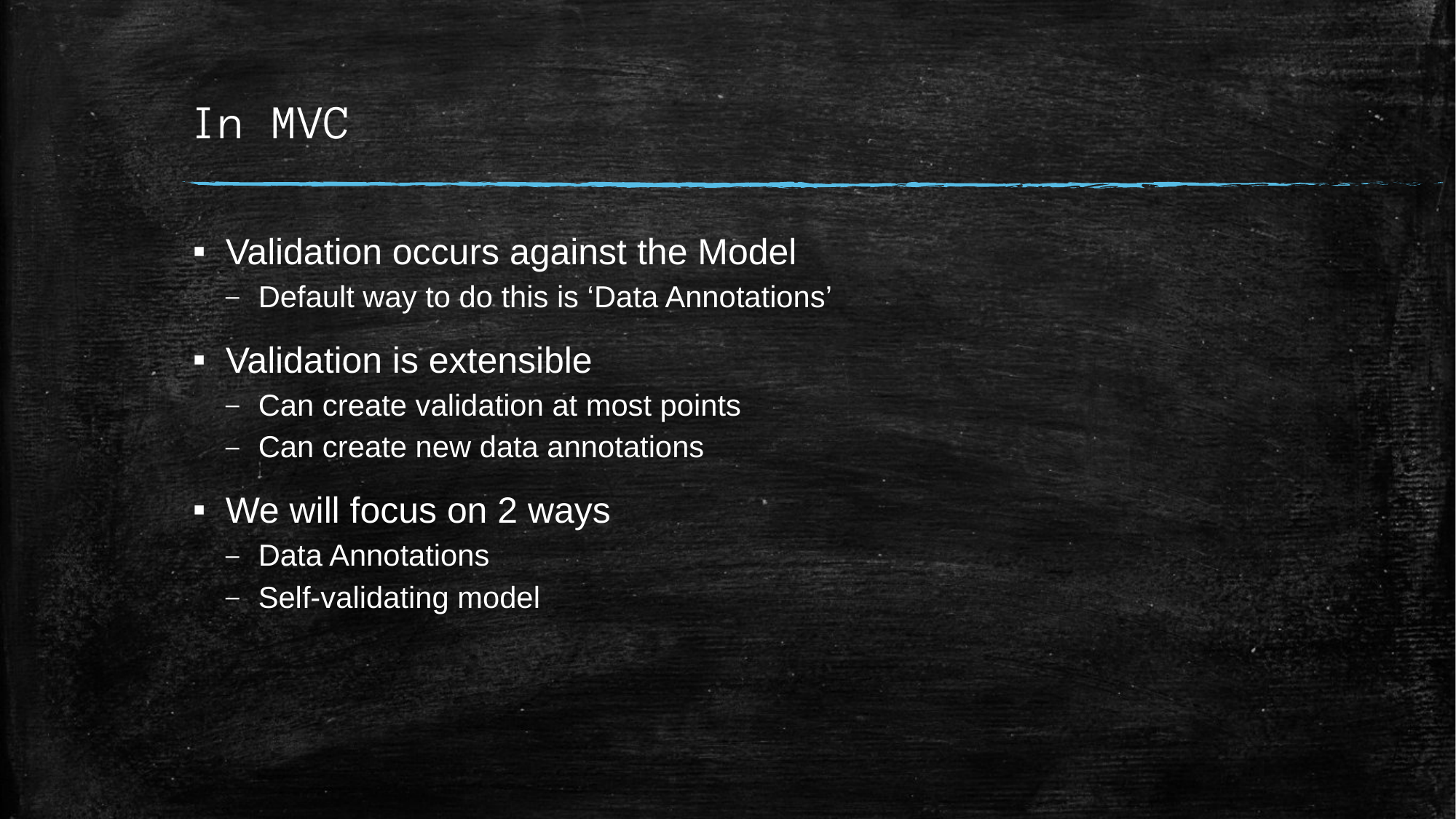

# In MVC
Validation occurs against the Model
Default way to do this is ‘Data Annotations’
Validation is extensible
Can create validation at most points
Can create new data annotations
We will focus on 2 ways
Data Annotations
Self-validating model